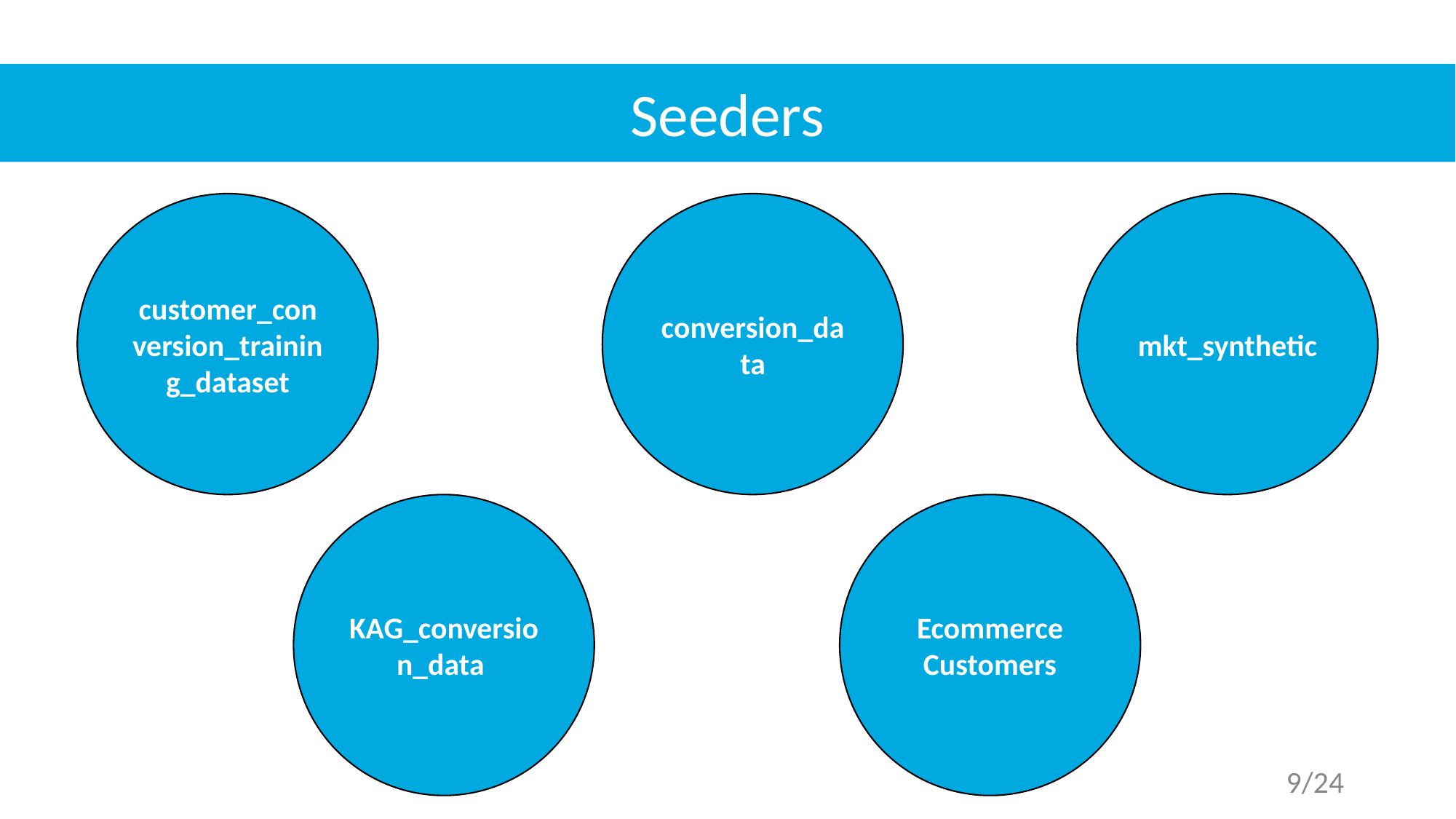

Seeders
customer_conversion_training_dataset
conversion_data
mkt_synthetic
KAG_conversion_data
Ecommerce Customers
9/24